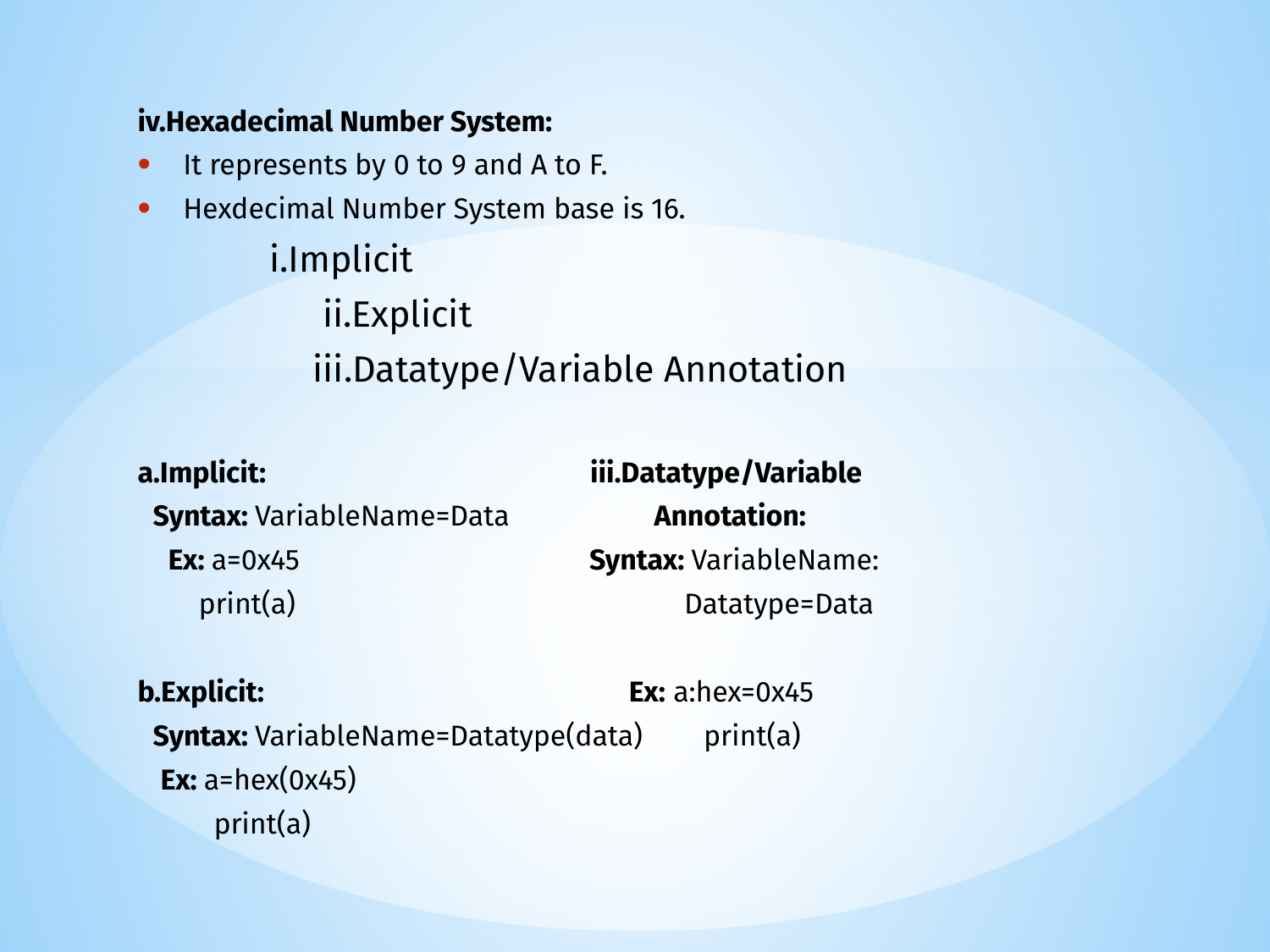

iv.Hexadecimal Number System:
It represents by 0 to 9 and A to F.
Hexdecimal Number System base is 16.
                 i.Implicit
                   ii.Explicit
                  iii.Datatype/Variable Annotation

a.Implicit:                                                iii.Datatype/Variable
  Syntax: VariableName=Data                   Annotation:
    Ex: a=0x45                                      Syntax: VariableName:
        print(a)                                                   Datatype=Data

b.Explicit:                                                      Ex: a:hex=0x45
  Syntax: VariableName=Datatype(data)        print(a)
   Ex: a=hex(0x45)
          print(a)